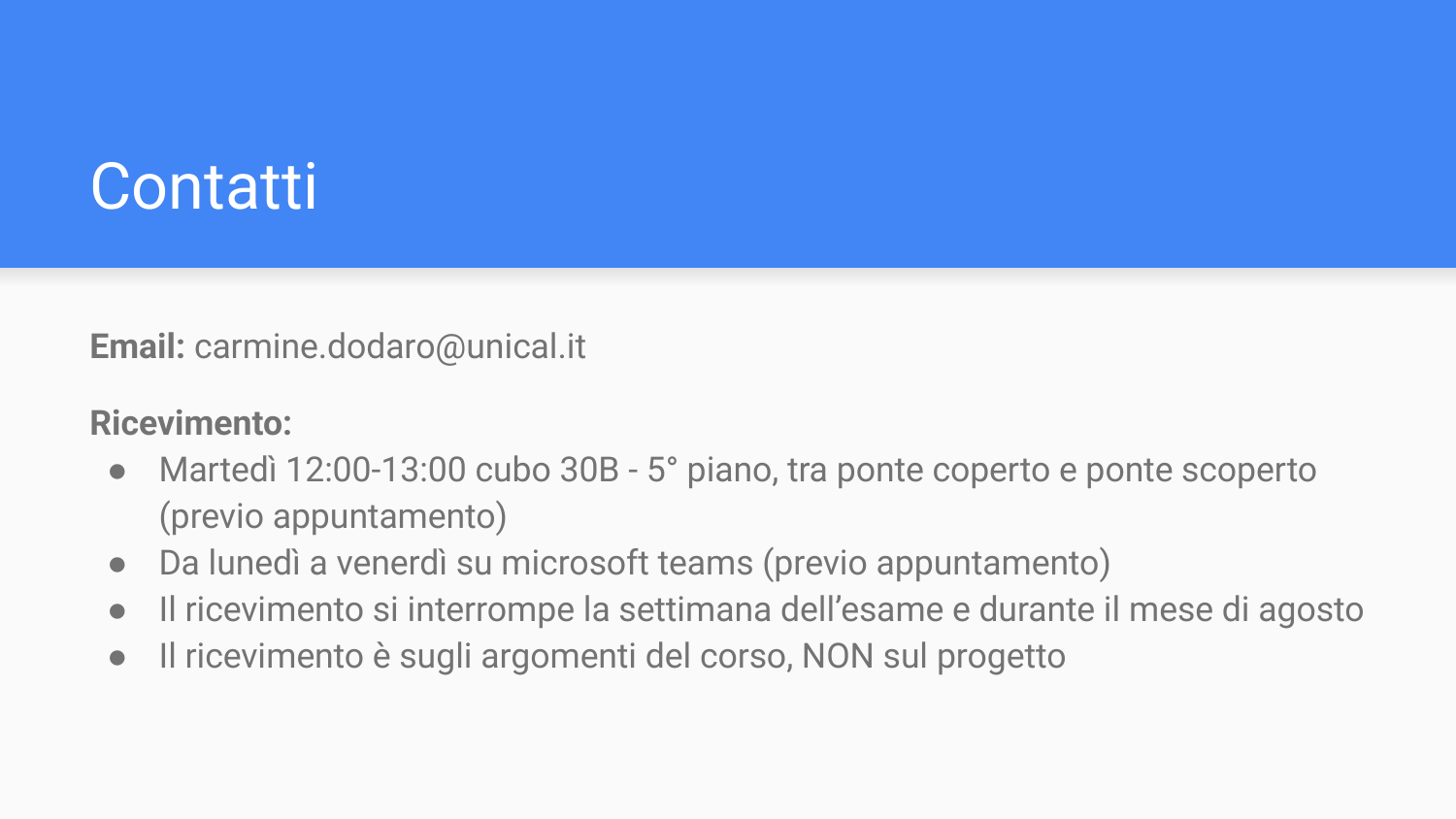

# Contatti
Email: carmine.dodaro@unical.it
Ricevimento:
Martedì 12:00-13:00 cubo 30B - 5° piano, tra ponte coperto e ponte scoperto (previo appuntamento)
Da lunedì a venerdì su microsoft teams (previo appuntamento)
Il ricevimento si interrompe la settimana dell’esame e durante il mese di agosto
Il ricevimento è sugli argomenti del corso, NON sul progetto